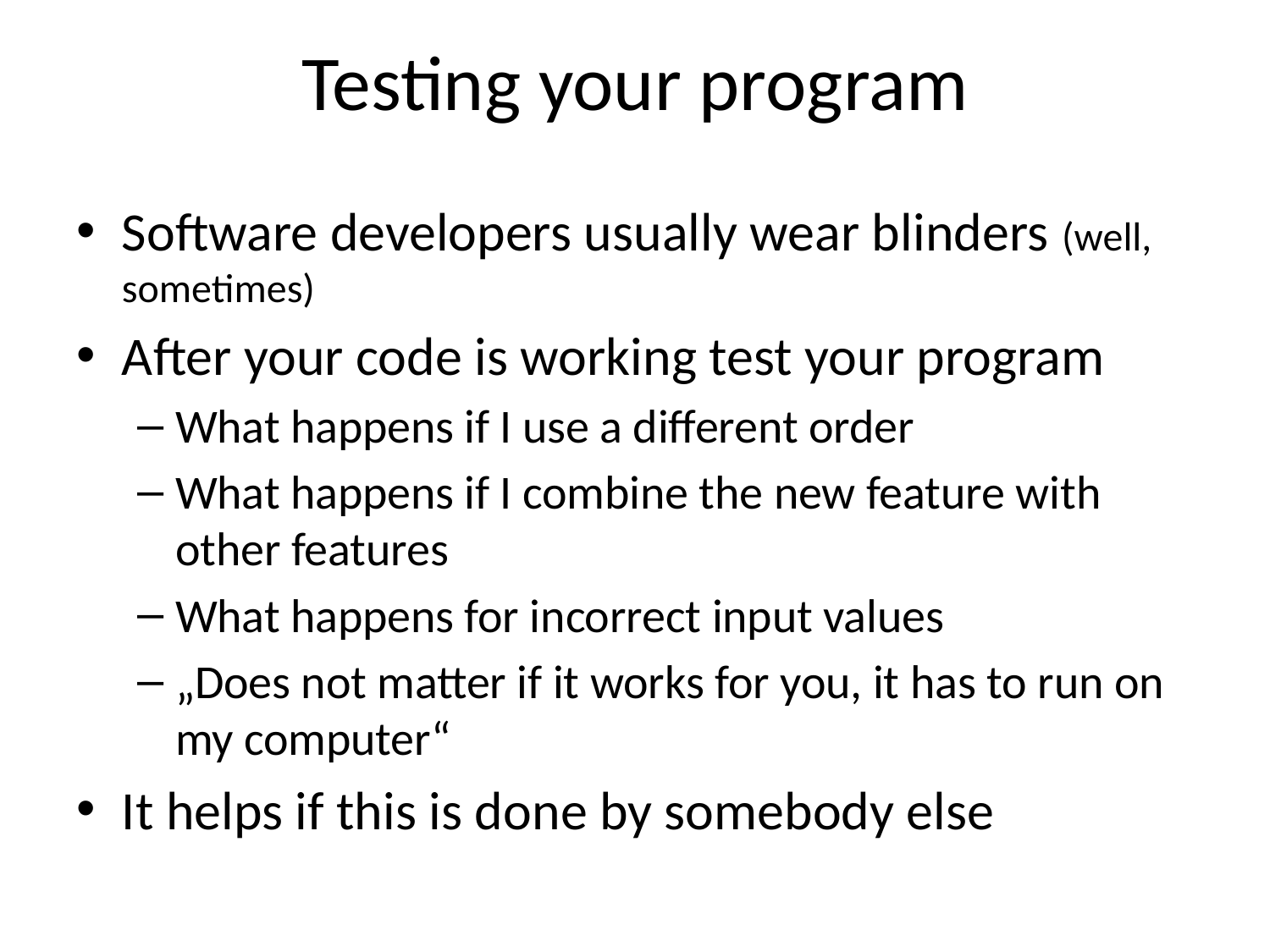

# Testing your program
Software developers usually wear blinders (well, sometimes)
After your code is working test your program
What happens if I use a different order
What happens if I combine the new feature with other features
What happens for incorrect input values
„Does not matter if it works for you, it has to run on my computer“
It helps if this is done by somebody else